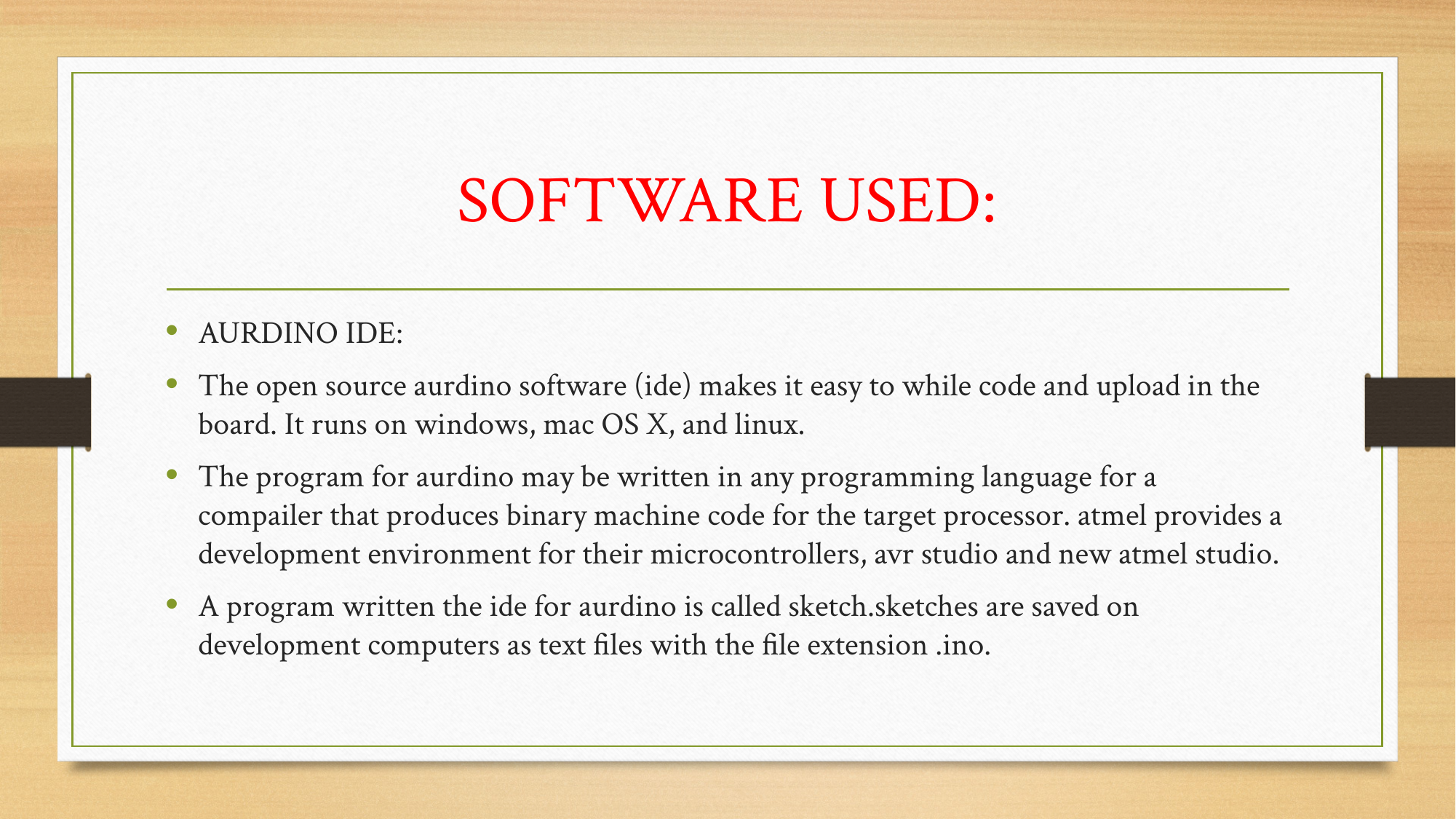

# SOFTWARE USED:
AURDINO IDE:
The open source aurdino software (ide) makes it easy to while code and upload in the board. It runs on windows, mac OS X, and linux.
The program for aurdino may be written in any programming language for a compailer that produces binary machine code for the target processor. atmel provides a development environment for their microcontrollers, avr studio and new atmel studio.
A program written the ide for aurdino is called sketch.sketches are saved on development computers as text files with the file extension .ino.